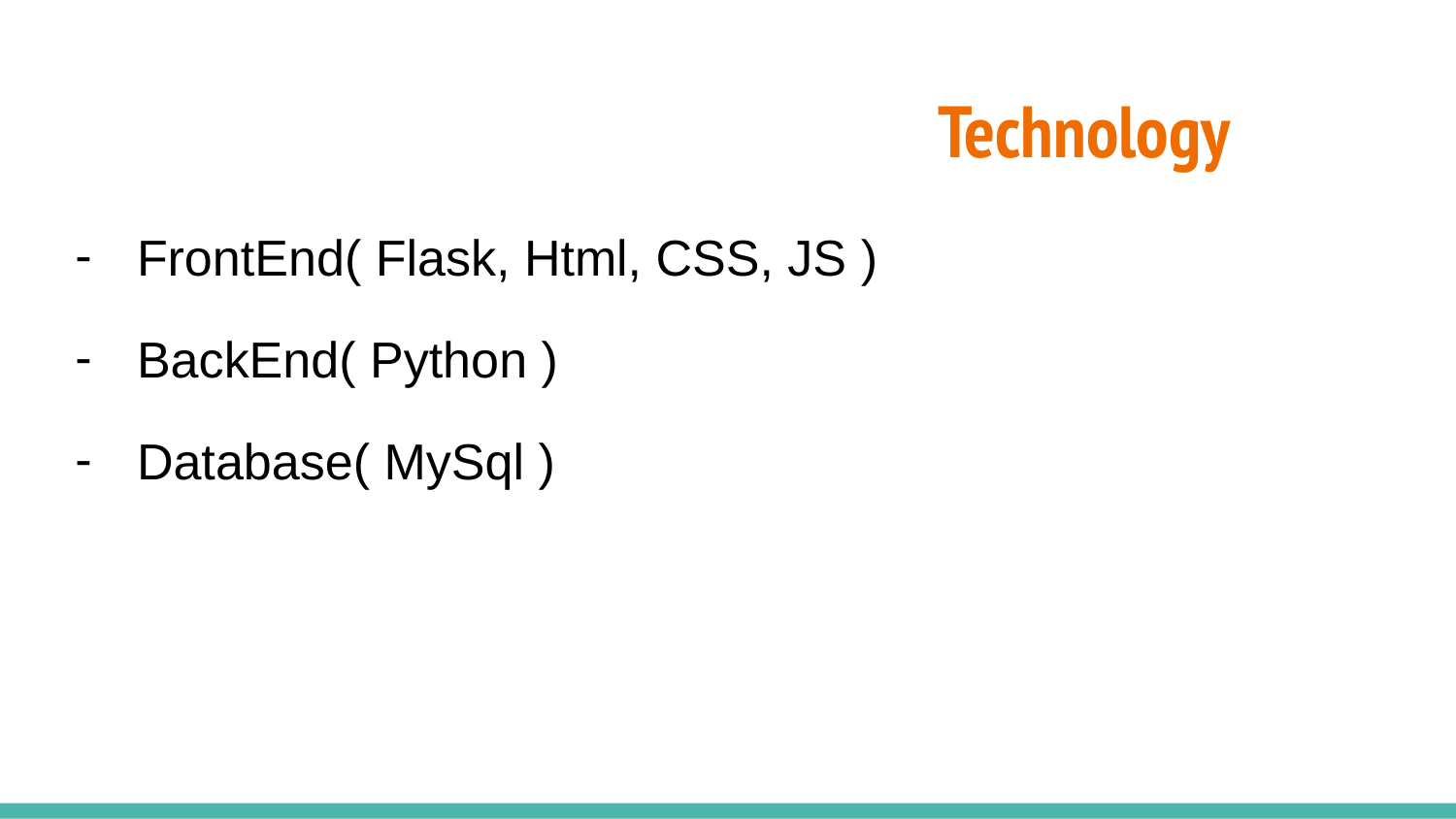

# Technology
FrontEnd( Flask, Html, CSS, JS )
BackEnd( Python )
Database( MySql )